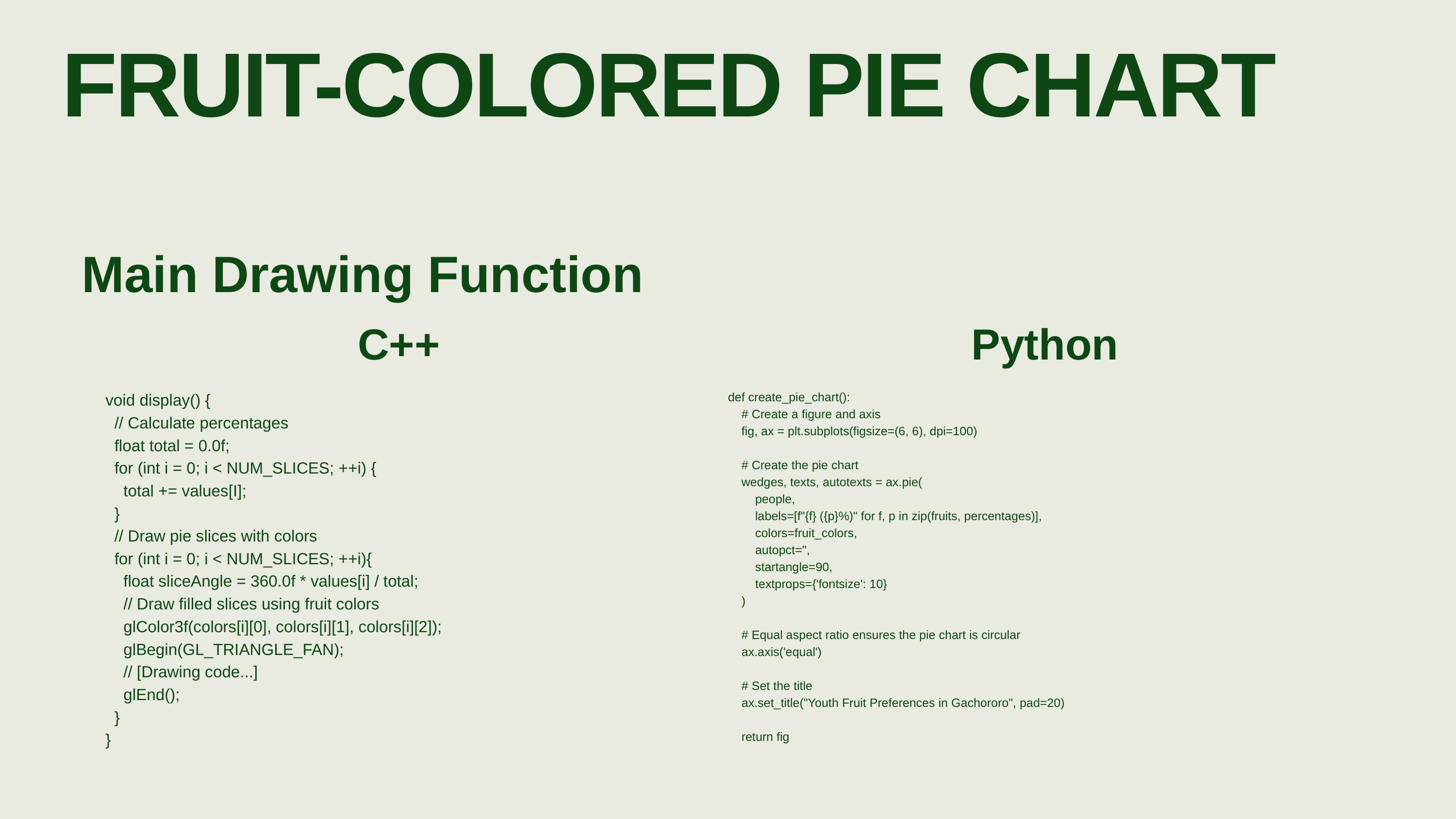

FRUIT-COLORED PIE CHART
Main Drawing Function
C++
Python

void display() {
  // Calculate percentages
  float total = 0.0f;
  for (int i = 0; i < NUM_SLICES; ++i) {
    total += values[I];
  }
  // Draw pie slices with colors
  for (int i = 0; i < NUM_SLICES; ++i){
    float sliceAngle = 360.0f * values[i] / total;
    // Draw filled slices using fruit colors
    glColor3f(colors[i][0], colors[i][1], colors[i][2]);
    glBegin(GL_TRIANGLE_FAN);
    // [Drawing code...]
    glEnd();
  }
}
def create_pie_chart():
    # Create a figure and axis
    fig, ax = plt.subplots(figsize=(6, 6), dpi=100)

    # Create the pie chart
    wedges, texts, autotexts = ax.pie(
        people,
        labels=[f"{f} ({p}%)" for f, p in zip(fruits, percentages)],
        colors=fruit_colors,
        autopct='',
        startangle=90,
        textprops={'fontsize': 10}
    )

    # Equal aspect ratio ensures the pie chart is circular
    ax.axis('equal')

    # Set the title
    ax.set_title("Youth Fruit Preferences in Gachororo", pad=20)

    return fig